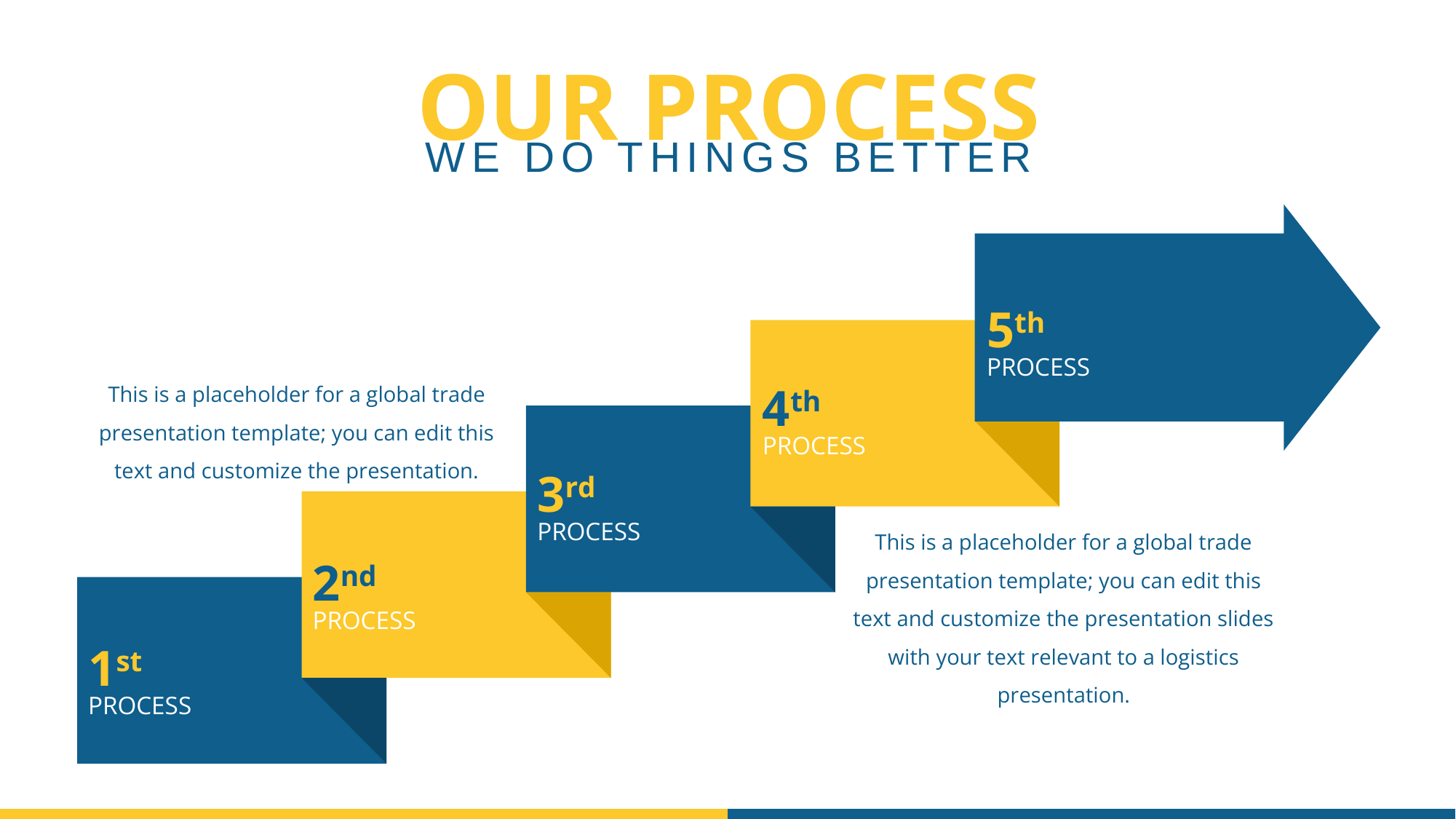

OUR PROCESS
WE DO THINGS BETTER

5th
PROCESS
4th
PROCESS
This is a placeholder for a global trade presentation template; you can edit this text and customize the presentation.
3rd
PROCESS
This is a placeholder for a global trade presentation template; you can edit this text and customize the presentation slides with your text relevant to a logistics presentation.
2nd
PROCESS
1st
PROCESS